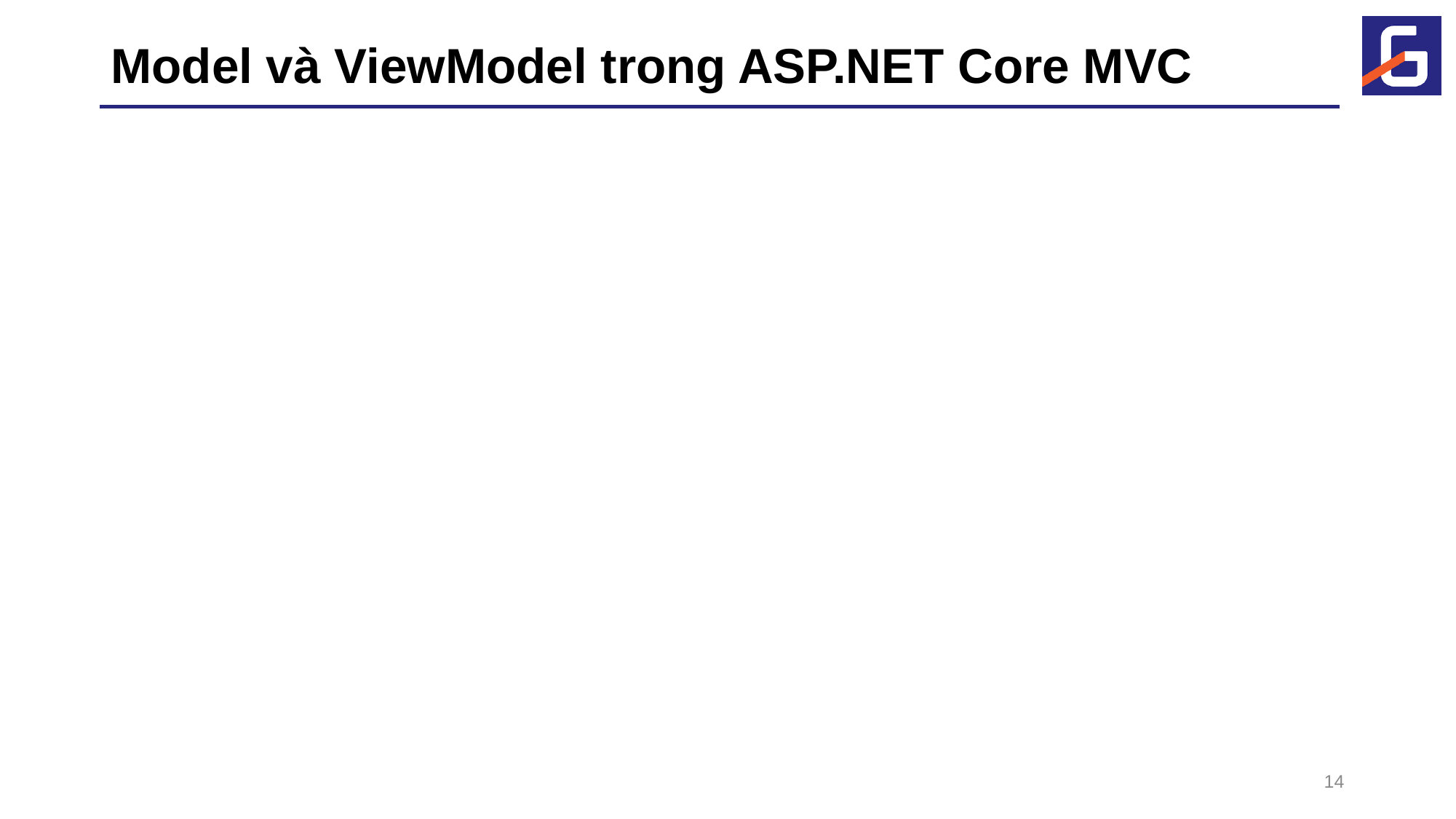

# Model và ViewModel trong ASP.NET Core MVC

14